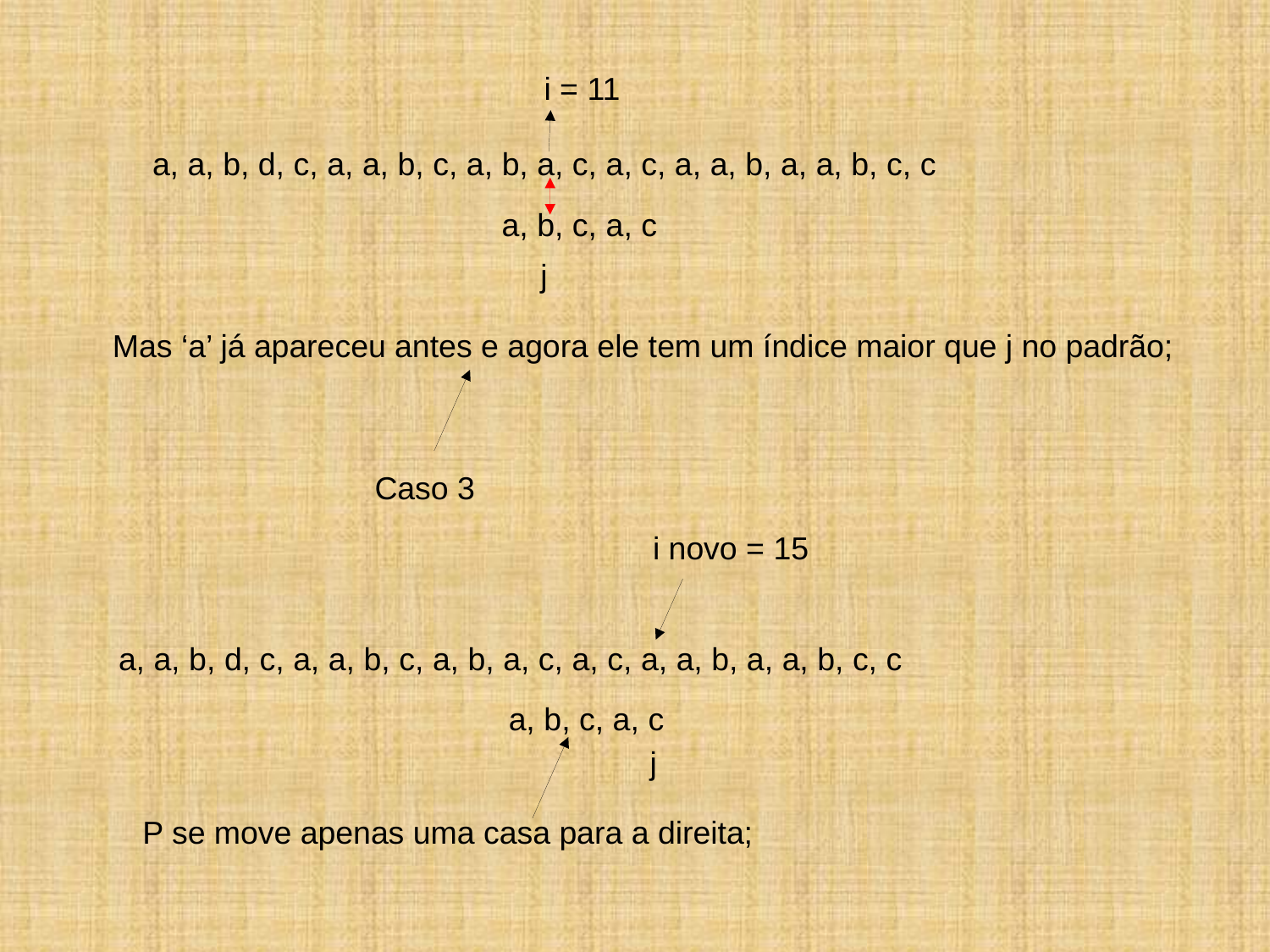

i = 11

a, a, b, d, c, a, a, b, c, a, b, a, c, a, c, a, a, b, a, a, b, c, c

a, b, c, a, c
j
Mas ‘a’ já apareceu antes e agora ele tem um índice maior que j no padrão;

Caso 3
i novo = 15

a, a, b, d, c, a, a, b, c, a, b, a, c, a, c, a, a, b, a, a, b, c, c
a, b, c, a, c
j

P se move apenas uma casa para a direita;